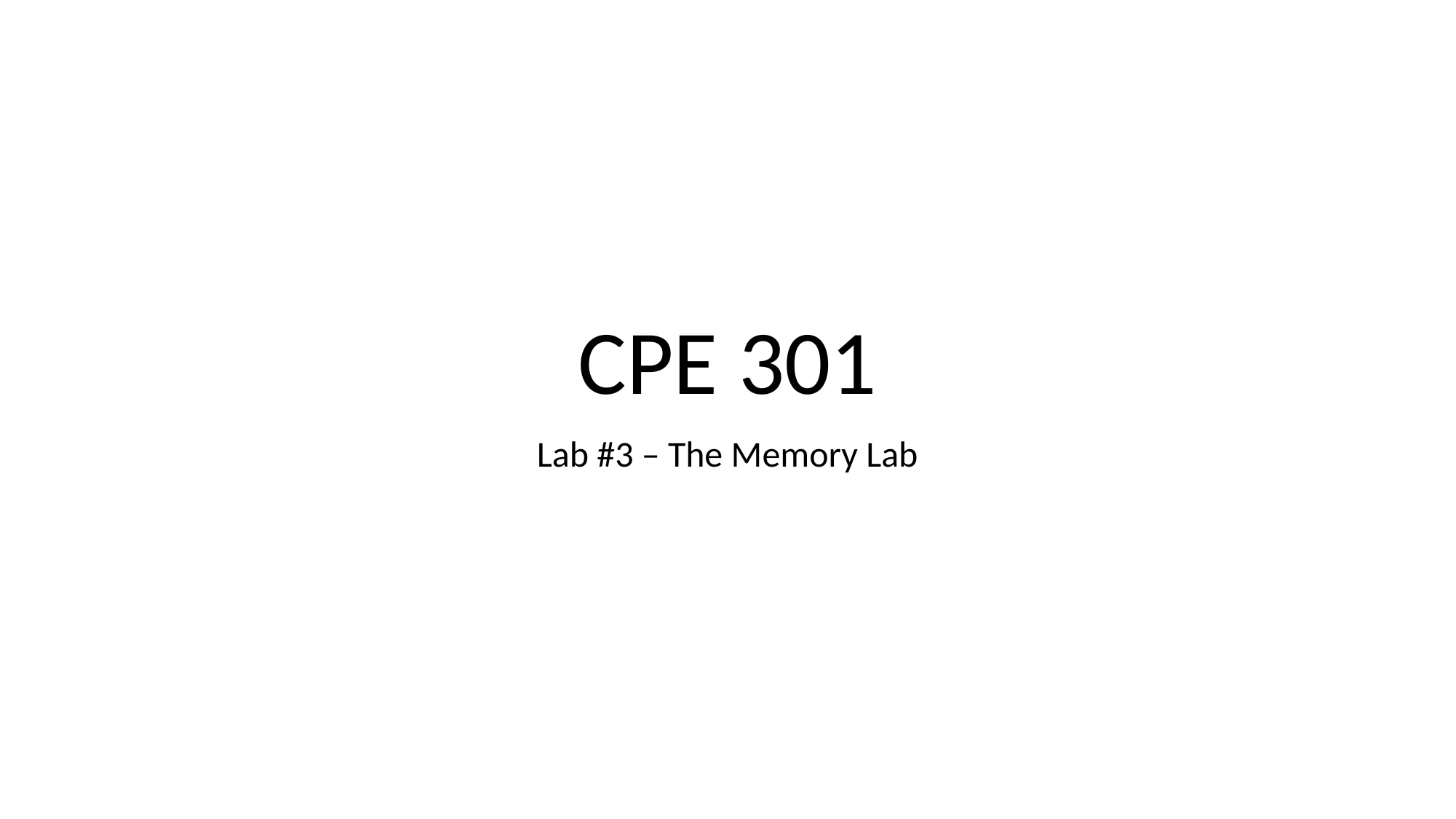

# CPE 301
Lab #3 – The Memory Lab